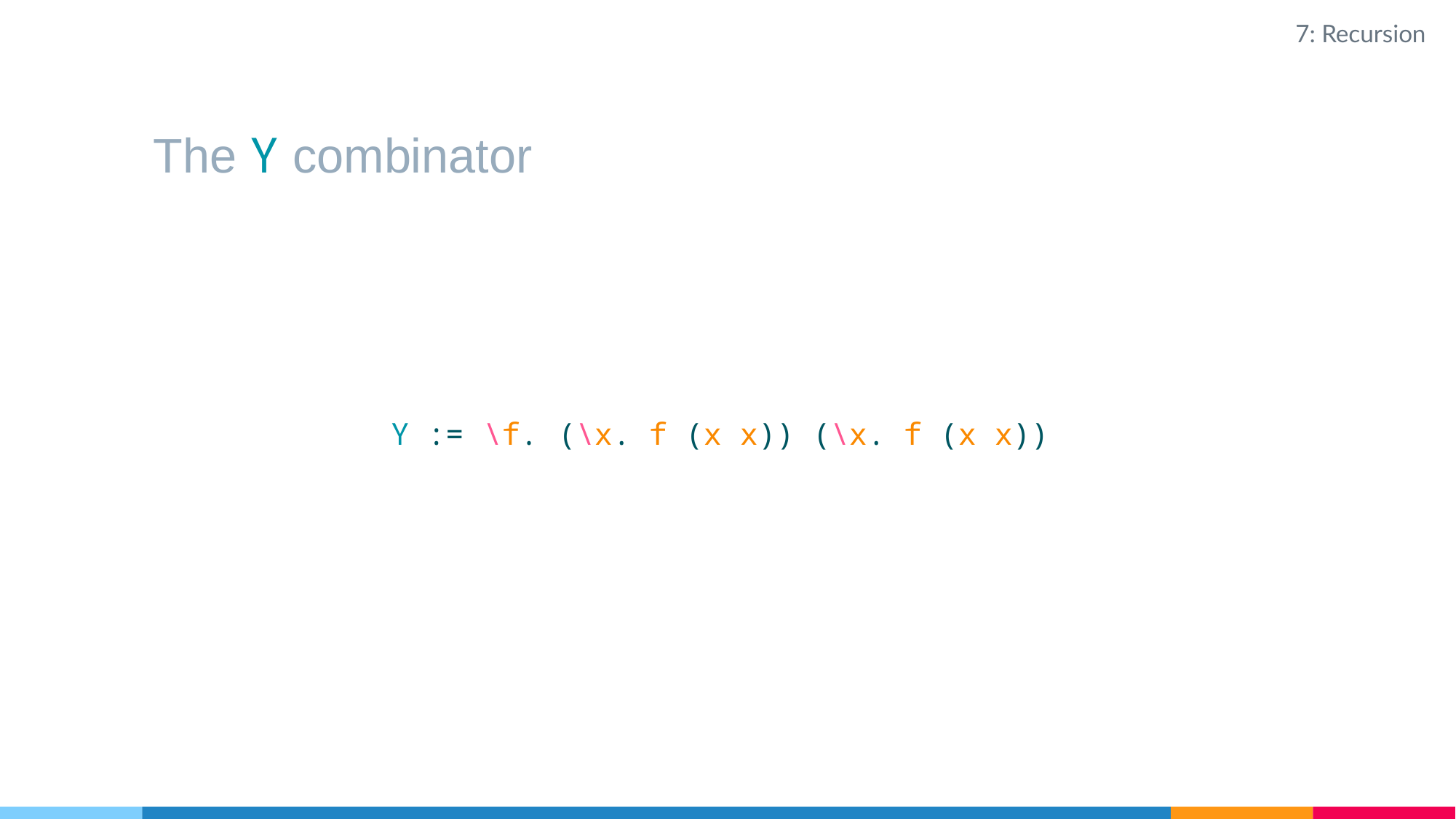

7: Recursion
# The Y combinator
Y :=
\f.
(\x. f (x x)) (\x. f (x x))